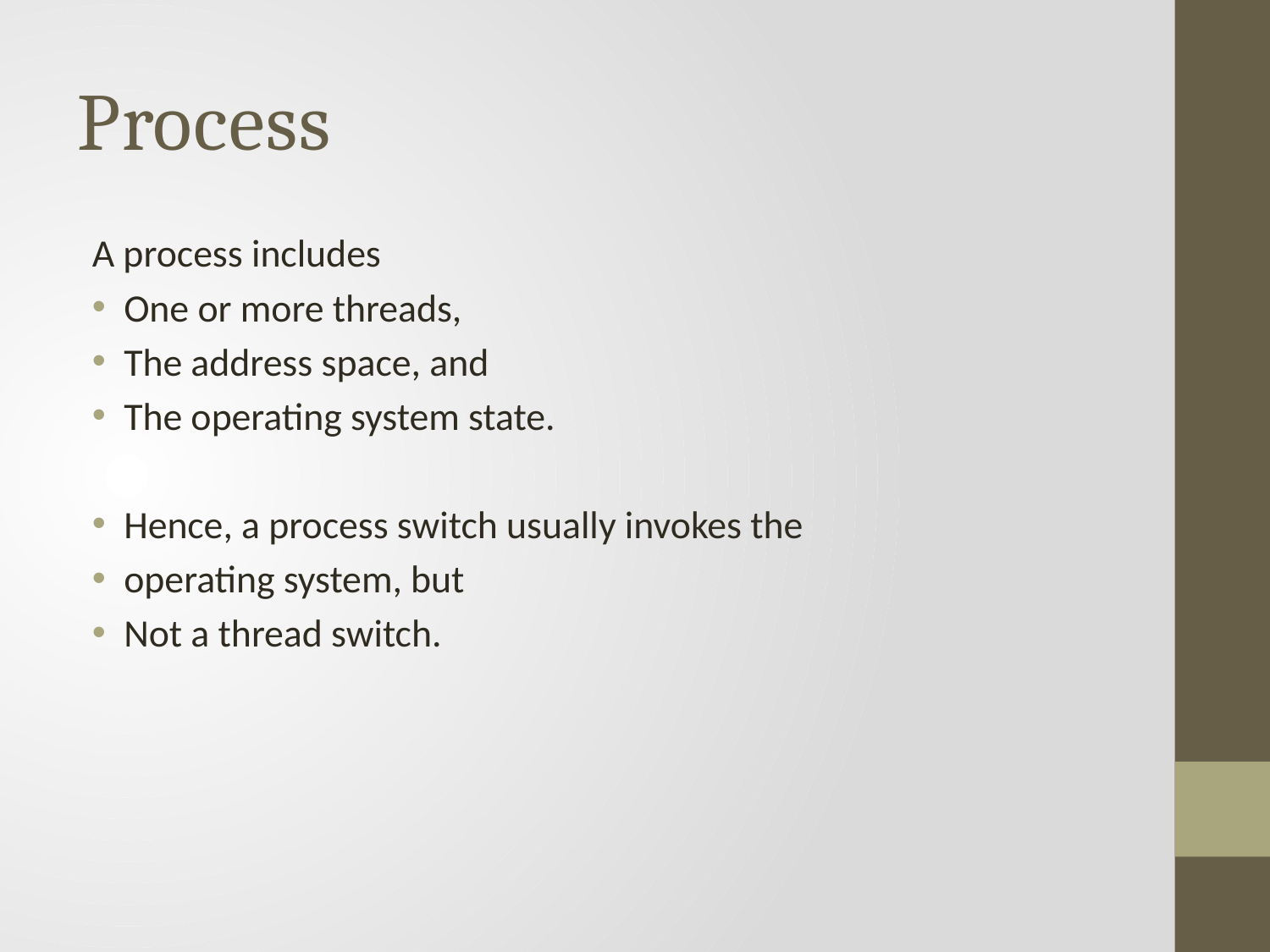

# Process
A process includes
One or more threads,
The address space, and
The operating system state.

Hence, a process switch usually invokes the
operating system, but
Not a thread switch.